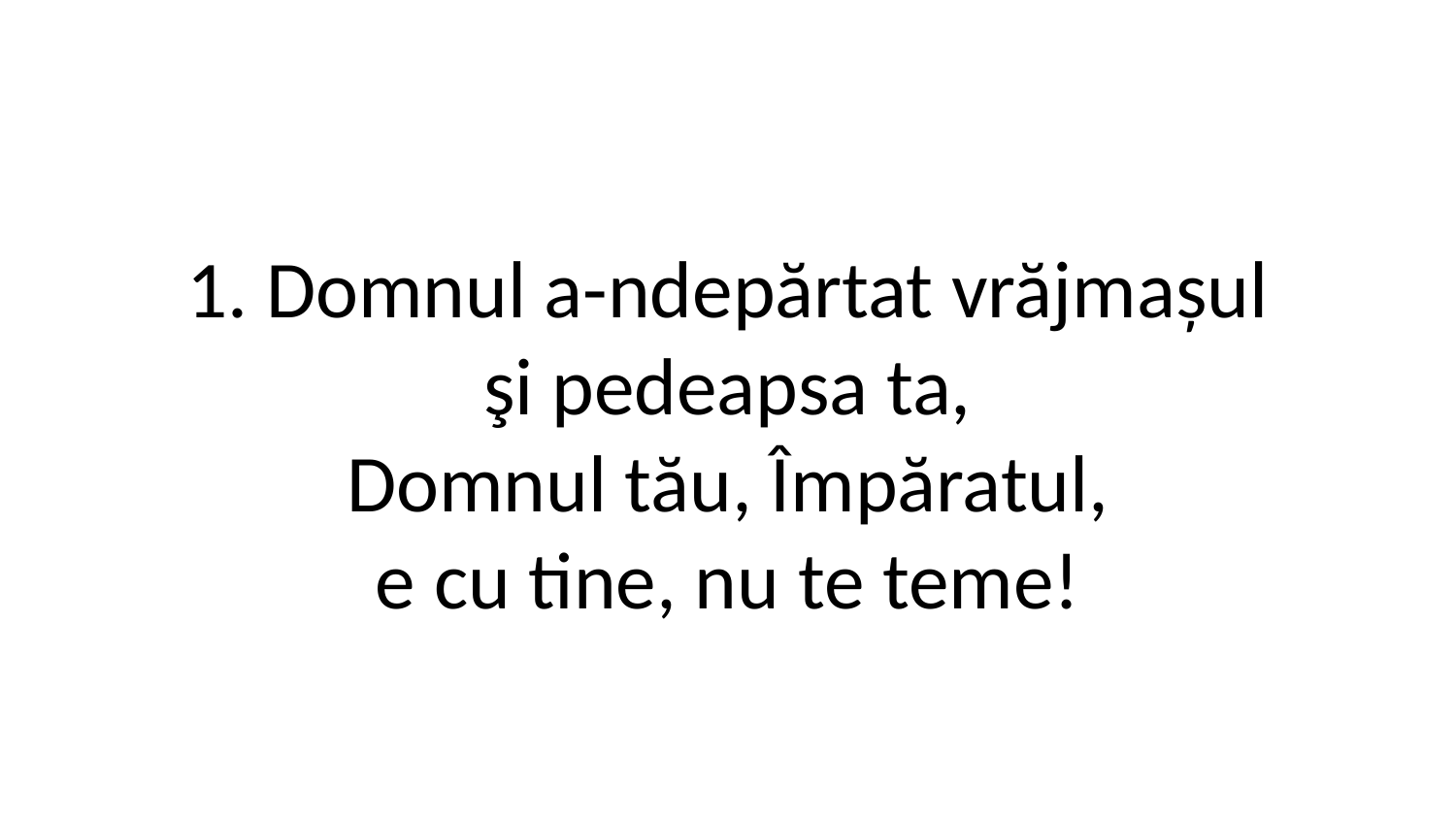

1. Domnul a-ndepărtat vrăjmașul
şi pedeapsa ta,
Domnul tău, Împăratul,
e cu tine, nu te teme!